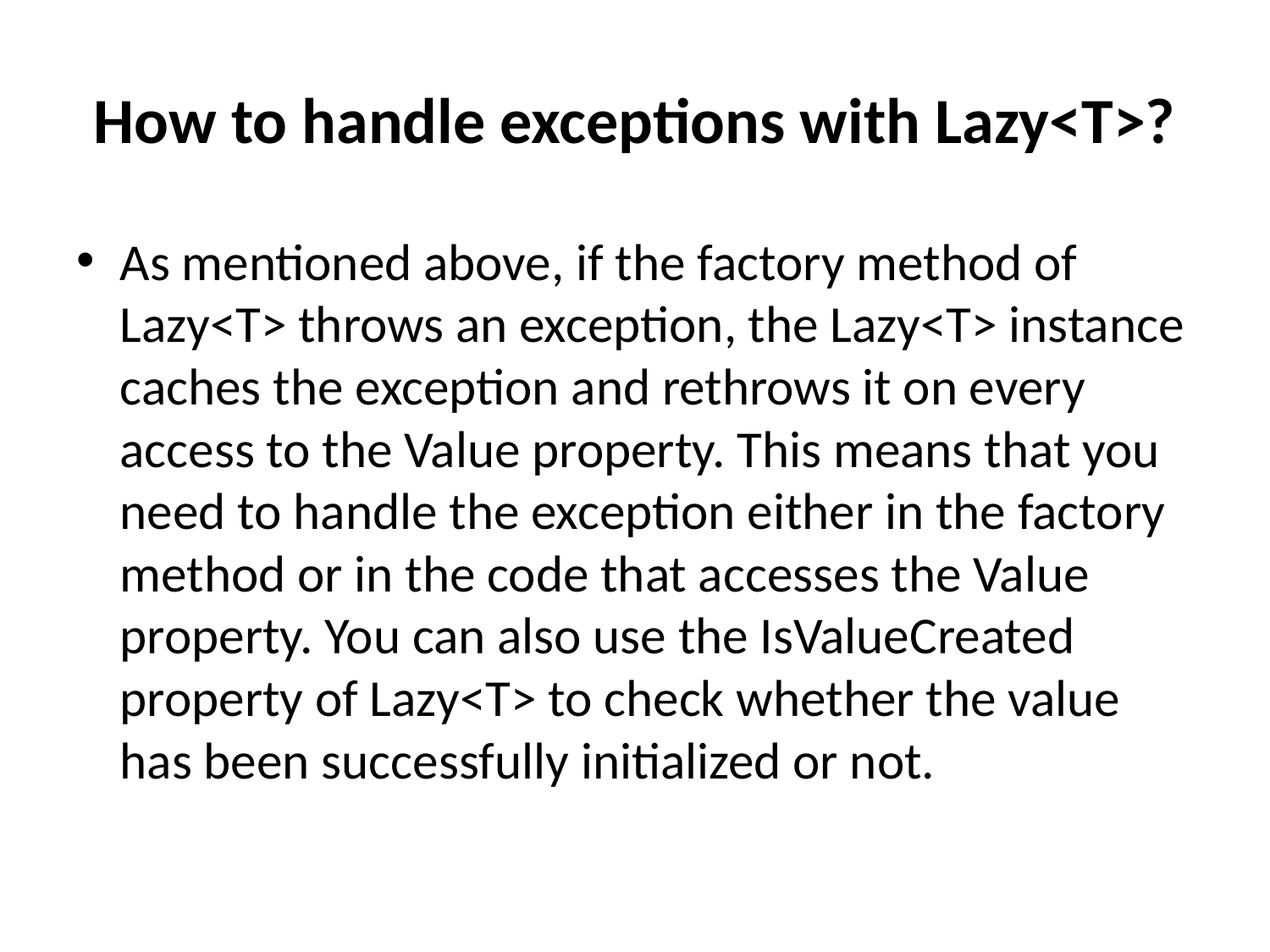

# How to handle exceptions with Lazy<T>?
As mentioned above, if the factory method of Lazy<T> throws an exception, the Lazy<T> instance caches the exception and rethrows it on every access to the Value property. This means that you need to handle the exception either in the factory method or in the code that accesses the Value property. You can also use the IsValueCreated property of Lazy<T> to check whether the value has been successfully initialized or not.